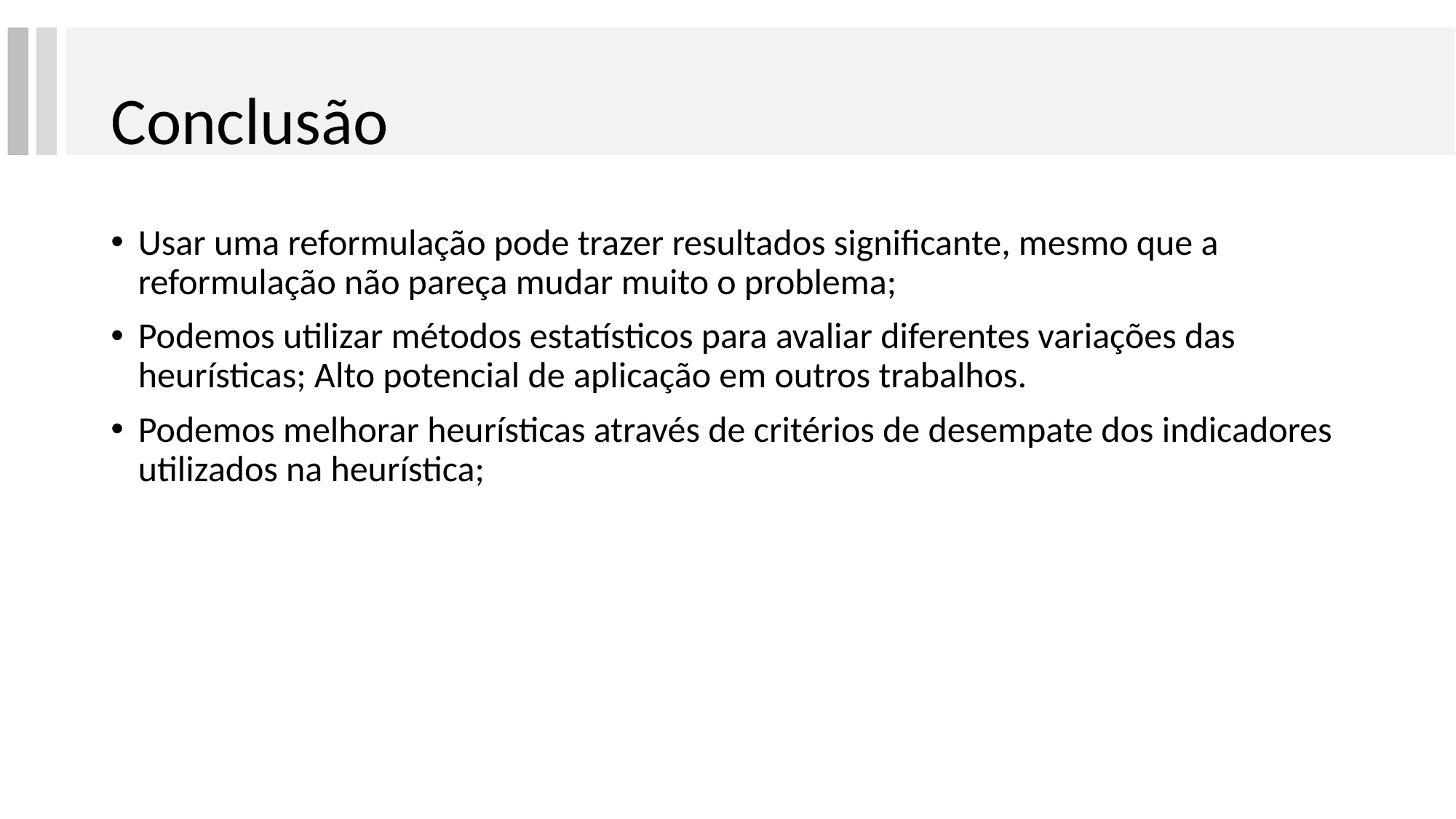

# Conclusão
Usar uma reformulação pode trazer resultados significante, mesmo que a reformulação não pareça mudar muito o problema;
Podemos utilizar métodos estatísticos para avaliar diferentes variações das heurísticas; Alto potencial de aplicação em outros trabalhos.
Podemos melhorar heurísticas através de critérios de desempate dos indicadores utilizados na heurística;